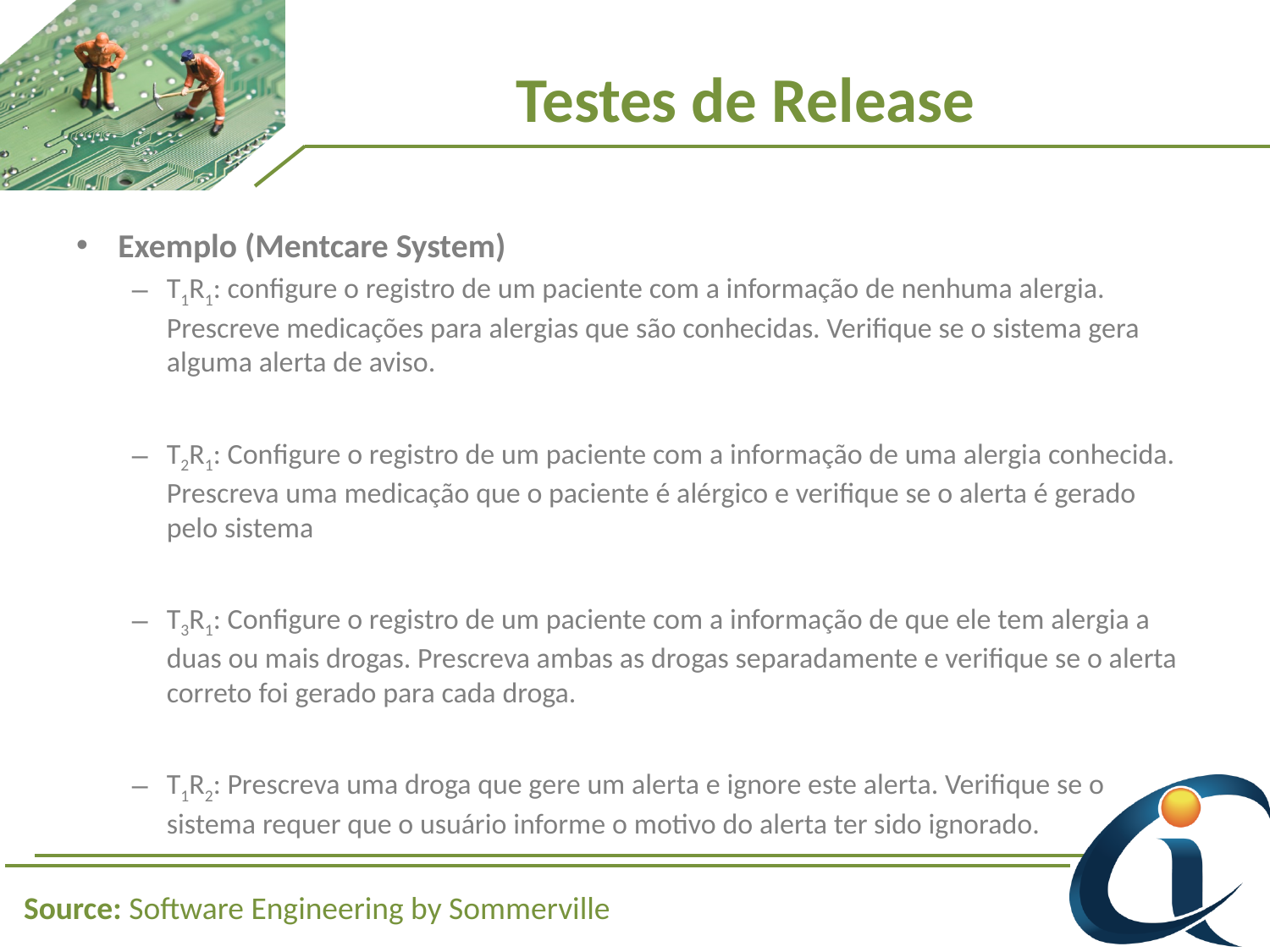

# Testes de Release
Exemplo (Mentcare System)
T1R1: configure o registro de um paciente com a informação de nenhuma alergia. Prescreve medicações para alergias que são conhecidas. Verifique se o sistema gera alguma alerta de aviso.

T2R1: Configure o registro de um paciente com a informação de uma alergia conhecida. Prescreva uma medicação que o paciente é alérgico e verifique se o alerta é gerado pelo sistema

T3R1: Configure o registro de um paciente com a informação de que ele tem alergia a duas ou mais drogas. Prescreva ambas as drogas separadamente e verifique se o alerta correto foi gerado para cada droga.

T1R2: Prescreva uma droga que gere um alerta e ignore este alerta. Verifique se o sistema requer que o usuário informe o motivo do alerta ter sido ignorado.